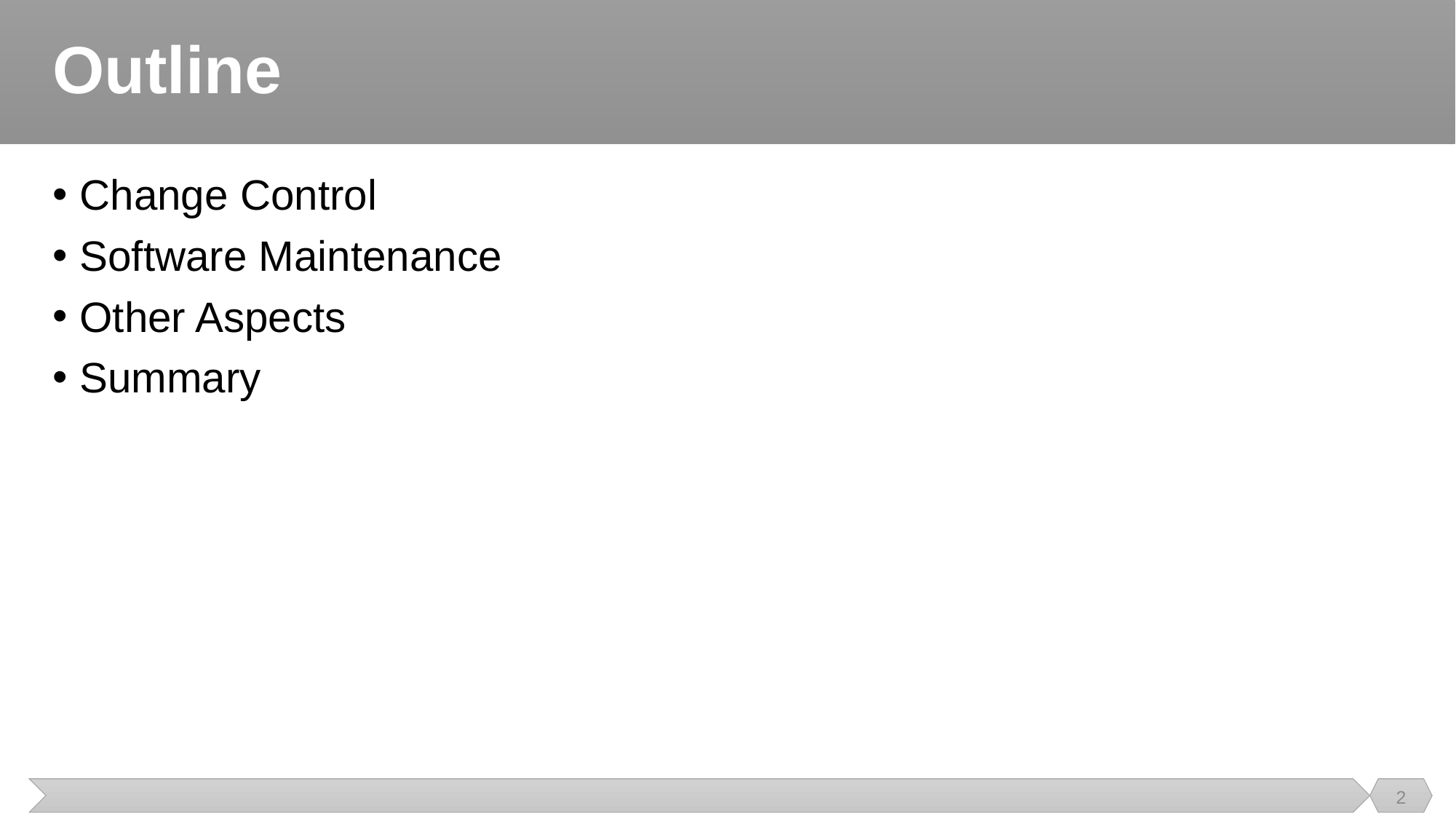

# Outline
Change Control
Software Maintenance
Other Aspects
Summary
2